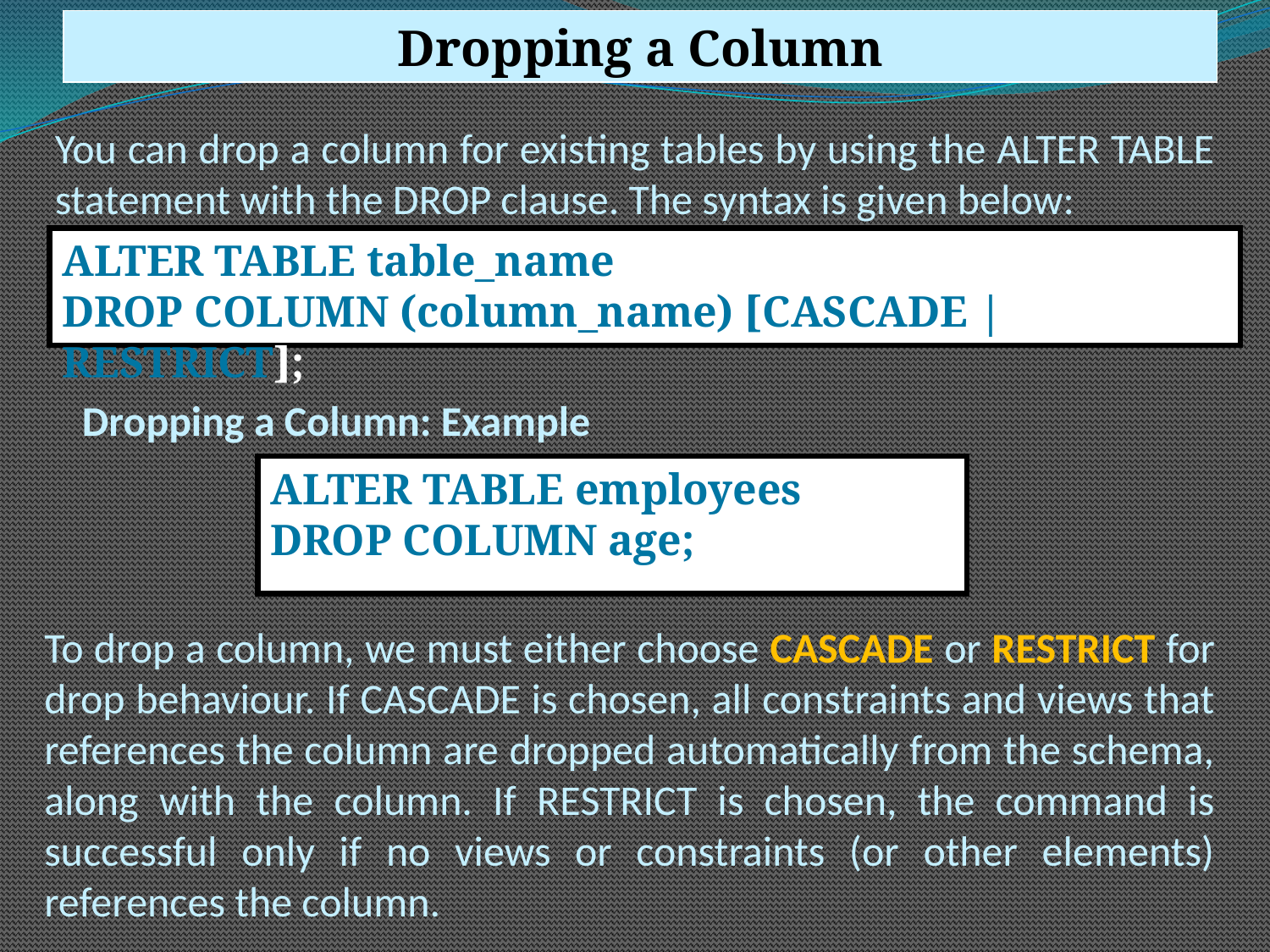

Dropping a Column
You can drop a column for existing tables by using the ALTER TABLE statement with the DROP clause. The syntax is given below:
ALTER TABLE table_name
DROP COLUMN (column_name) [CASCADE | RESTRICT];
Dropping a Column: Example
ALTER TABLE employees
DROP COLUMN age;
To drop a column, we must either choose CASCADE or RESTRICT for drop behaviour. If CASCADE is chosen, all constraints and views that references the column are dropped automatically from the schema, along with the column. If RESTRICT is chosen, the command is successful only if no views or constraints (or other elements) references the column.